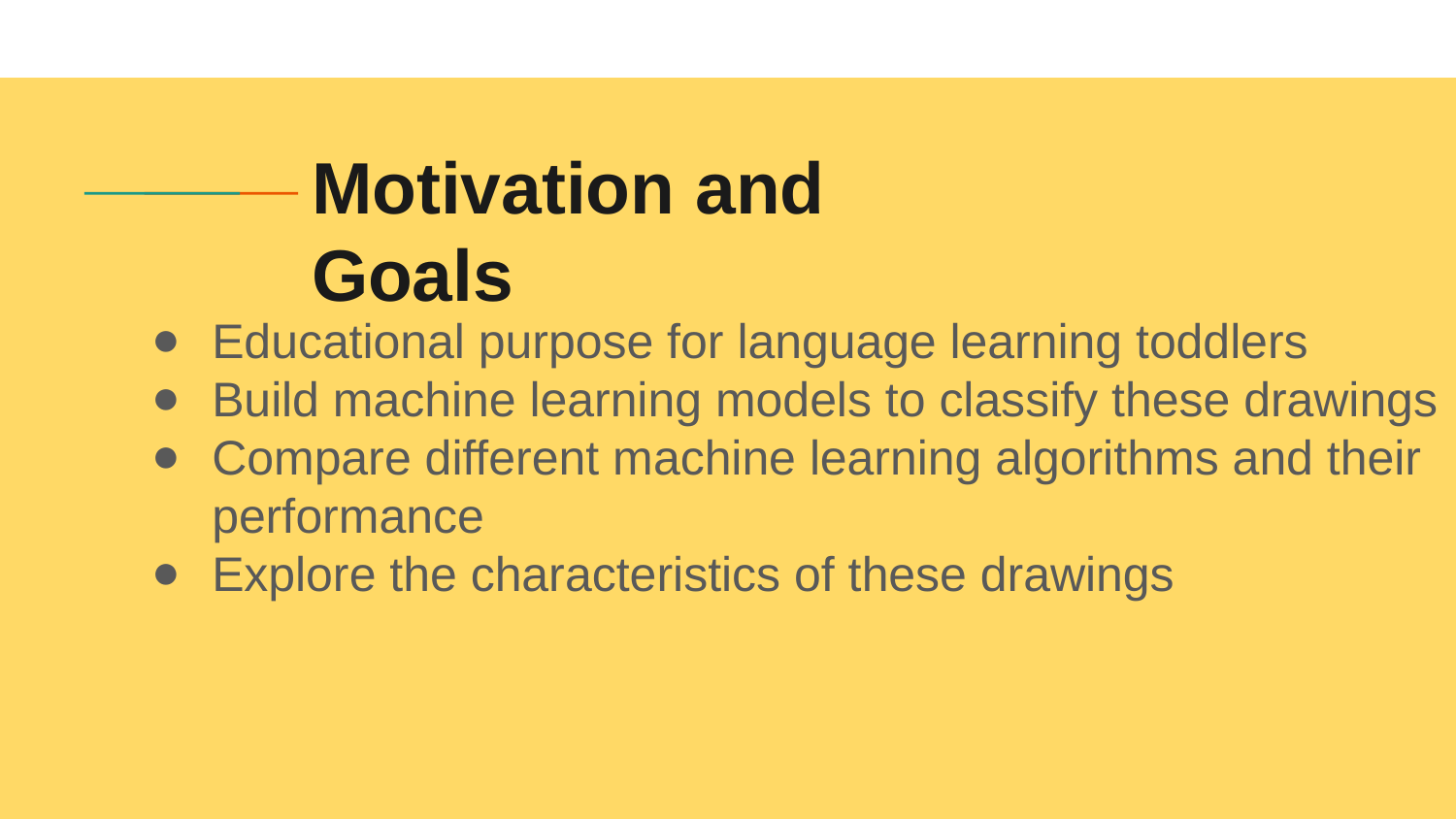

# Motivation and Goals
Educational purpose for language learning toddlers
Build machine learning models to classify these drawings
Compare different machine learning algorithms and their performance
Explore the characteristics of these drawings